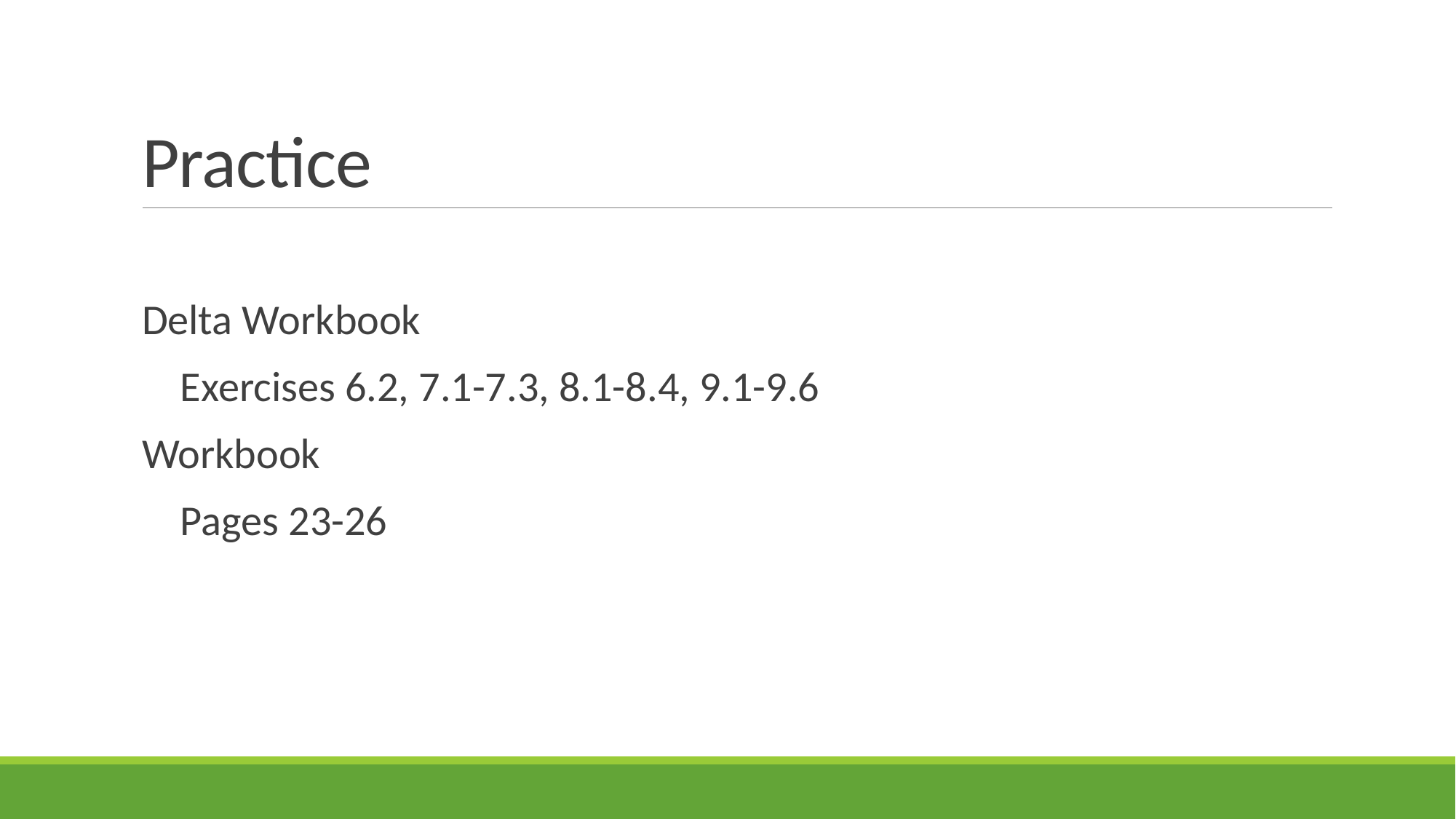

# Practice

Delta Workbook
    Exercises 6.2, 7.1-7.3, 8.1-8.4, 9.1-9.6
Workbook
    Pages 23-26